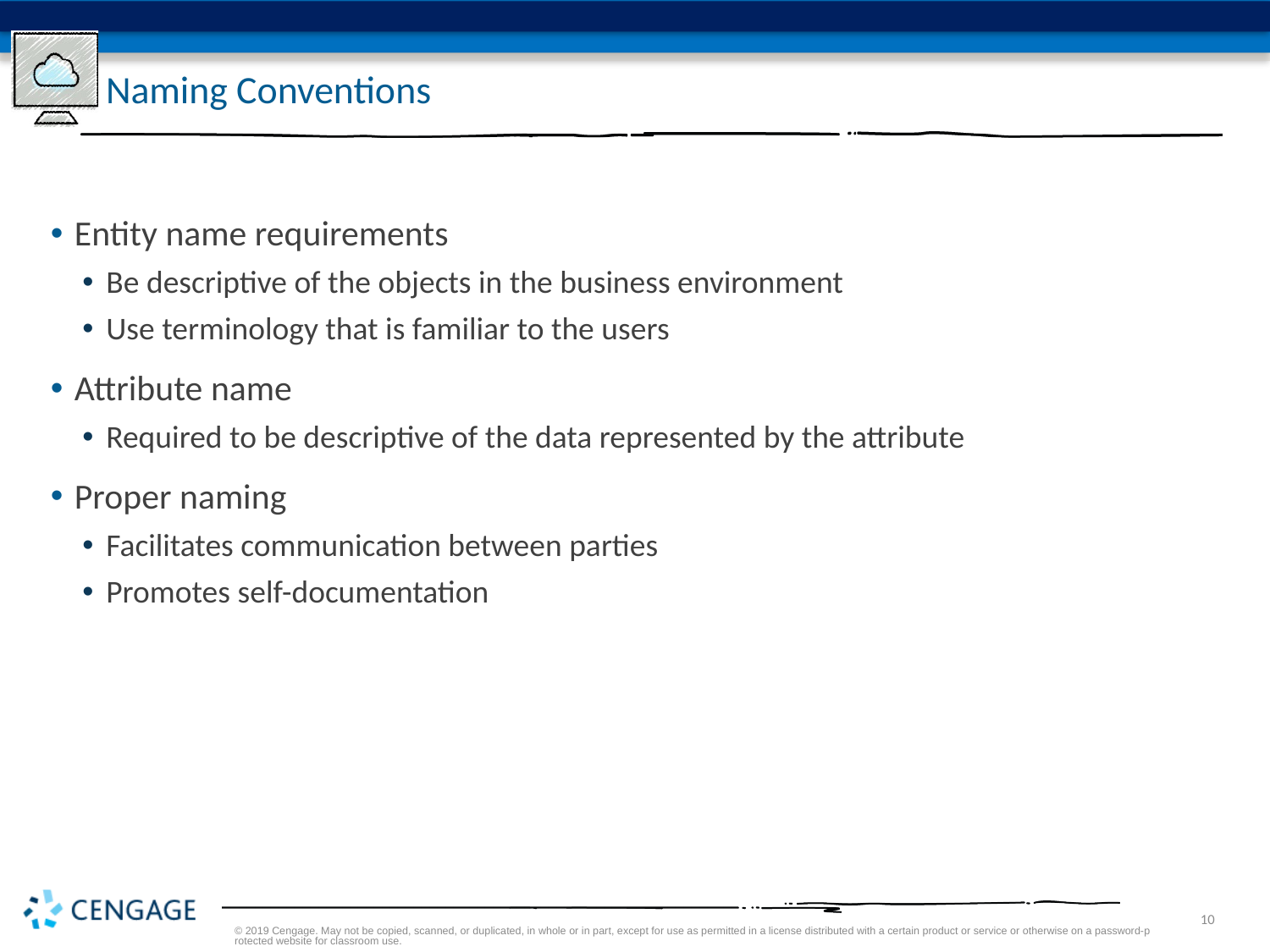

# Naming Conventions
Entity name requirements
Be descriptive of the objects in the business environment
Use terminology that is familiar to the users
Attribute name
Required to be descriptive of the data represented by the attribute
Proper naming
Facilitates communication between parties
Promotes self-documentation
© 2019 Cengage. May not be copied, scanned, or duplicated, in whole or in part, except for use as permitted in a license distributed with a certain product or service or otherwise on a password-protected website for classroom use.